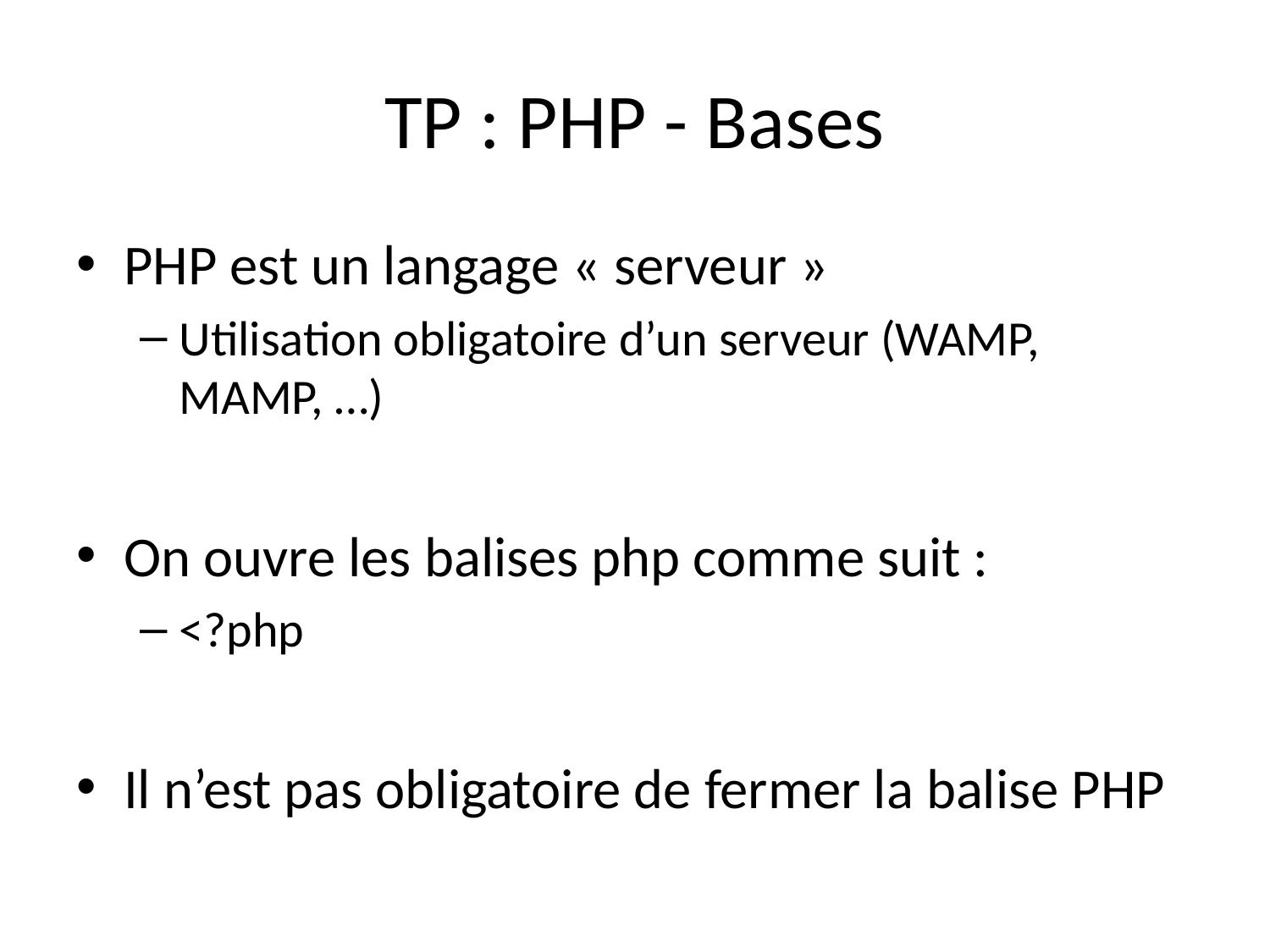

# TP : PHP - Bases
PHP est un langage « serveur »
Utilisation obligatoire d’un serveur (WAMP, MAMP, …)

On ouvre les balises php comme suit :
<?php

Il n’est pas obligatoire de fermer la balise PHP